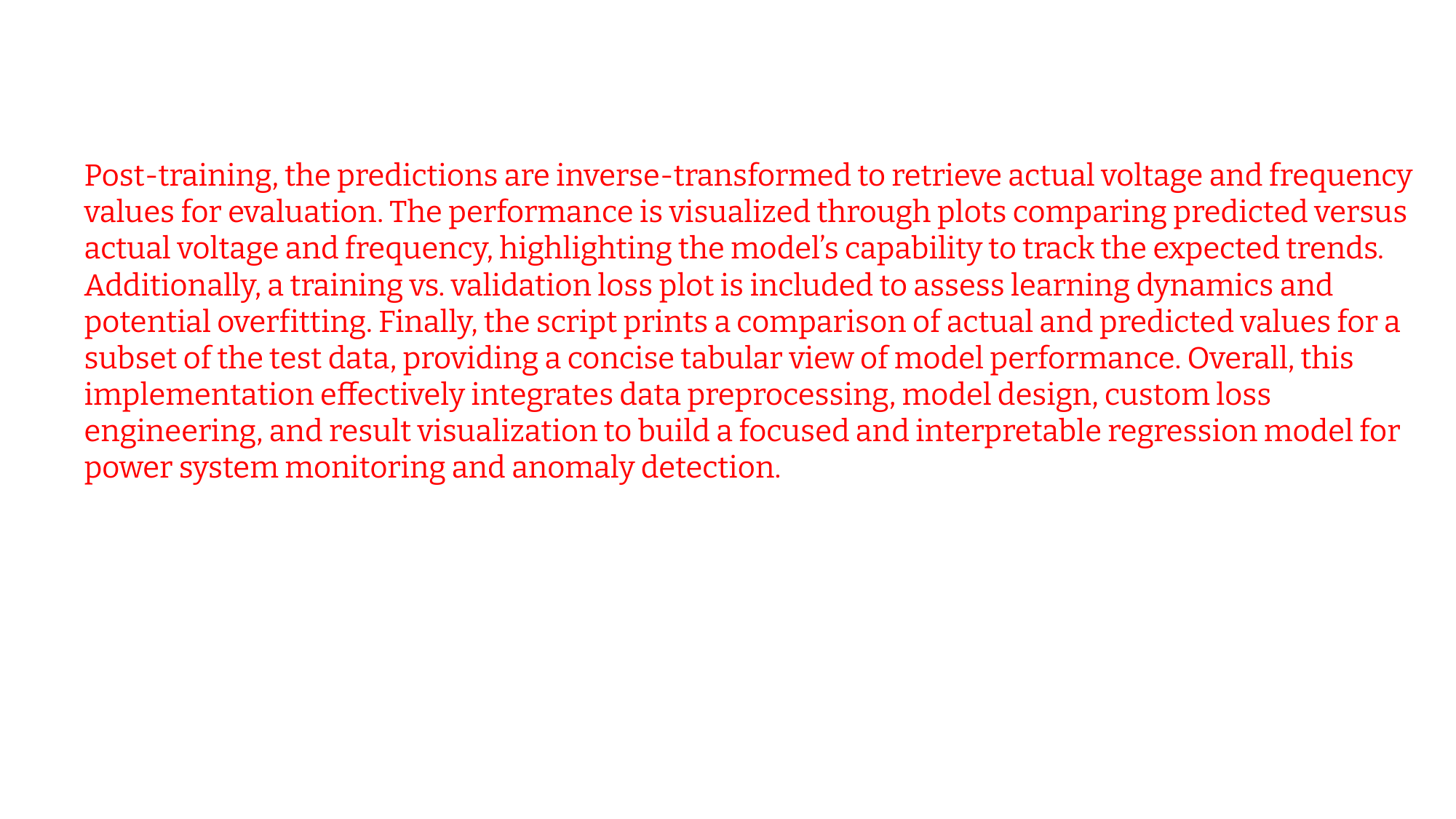

Post-training, the predictions are inverse-transformed to retrieve actual voltage and frequency values for evaluation. The performance is visualized through plots comparing predicted versus actual voltage and frequency, highlighting the model’s capability to track the expected trends. Additionally, a training vs. validation loss plot is included to assess learning dynamics and potential overfitting. Finally, the script prints a comparison of actual and predicted values for a subset of the test data, providing a concise tabular view of model performance. Overall, this implementation effectively integrates data preprocessing, model design, custom loss engineering, and result visualization to build a focused and interpretable regression model for power system monitoring and anomaly detection.